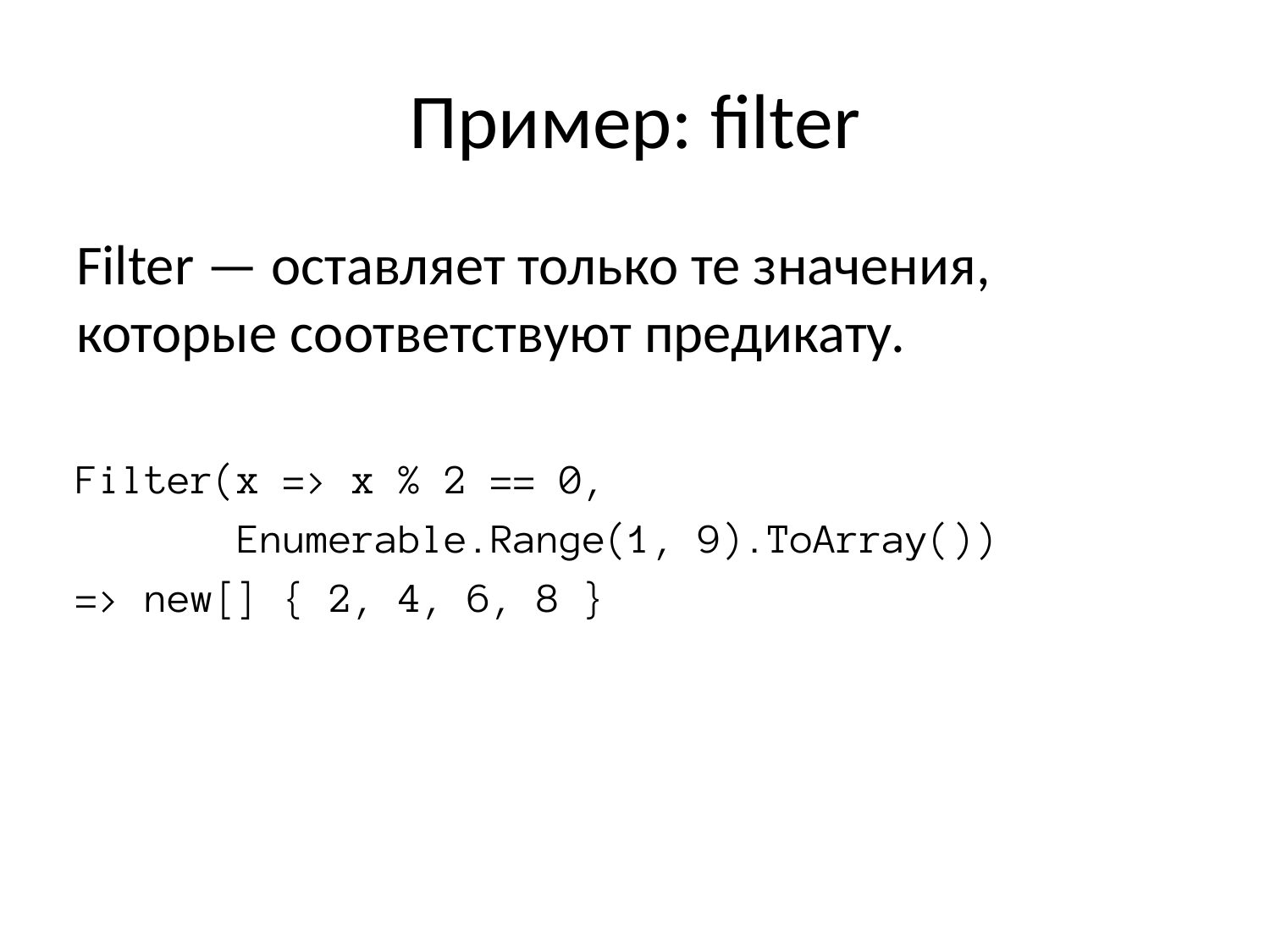

# Пример: filter
Filter — оставляет только те значения, которые соответствуют предикату.

Filter(x => x % 2 == 0,
       Enumerable.Range(1, 9).ToArray())
=> new[] { 2, 4, 6, 8 }